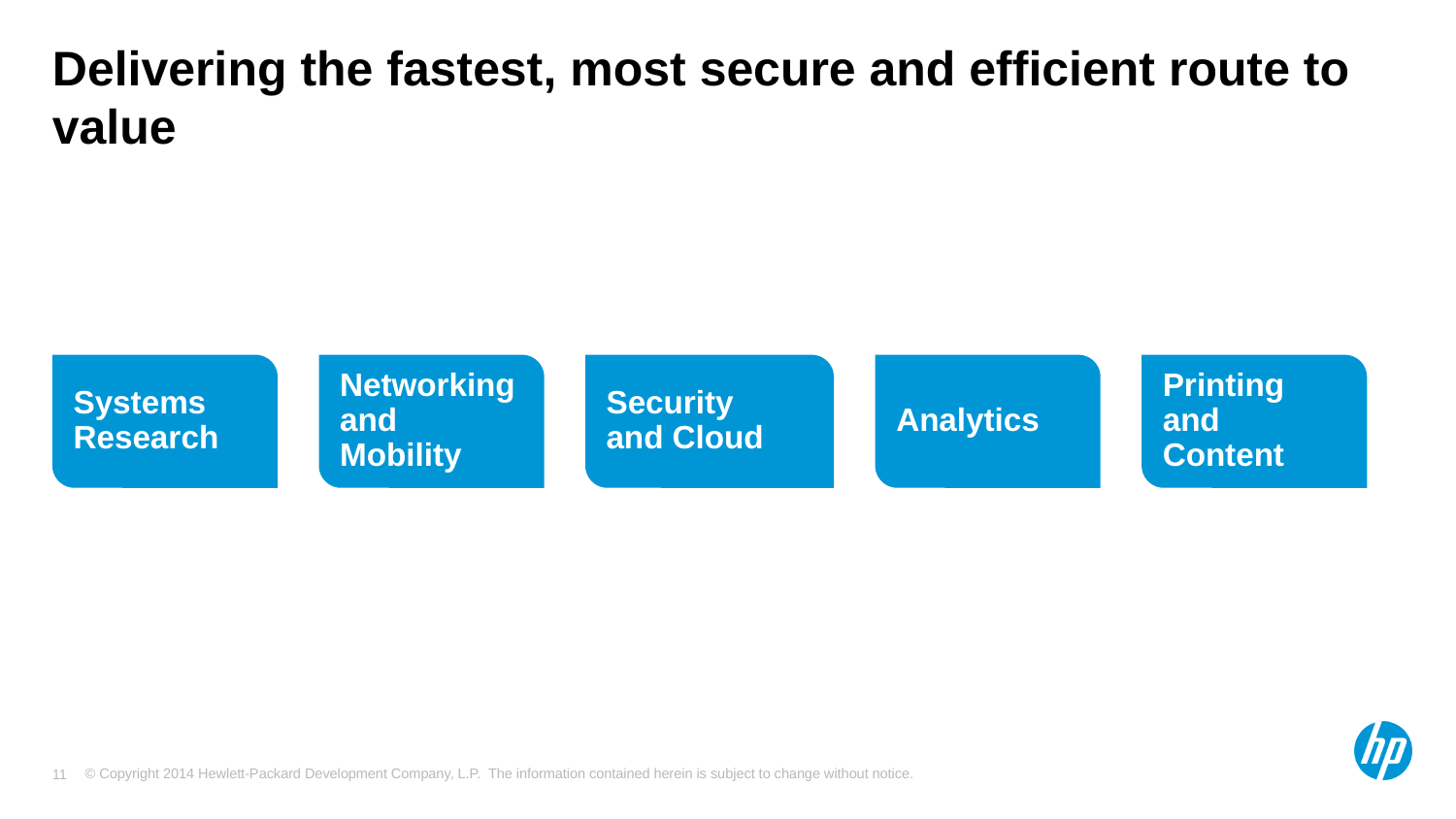

# Delivering the fastest, most secure and efficient route to value
Systems Research
Printing
and Content
Networking and Mobility
Security
and Cloud
Analytics